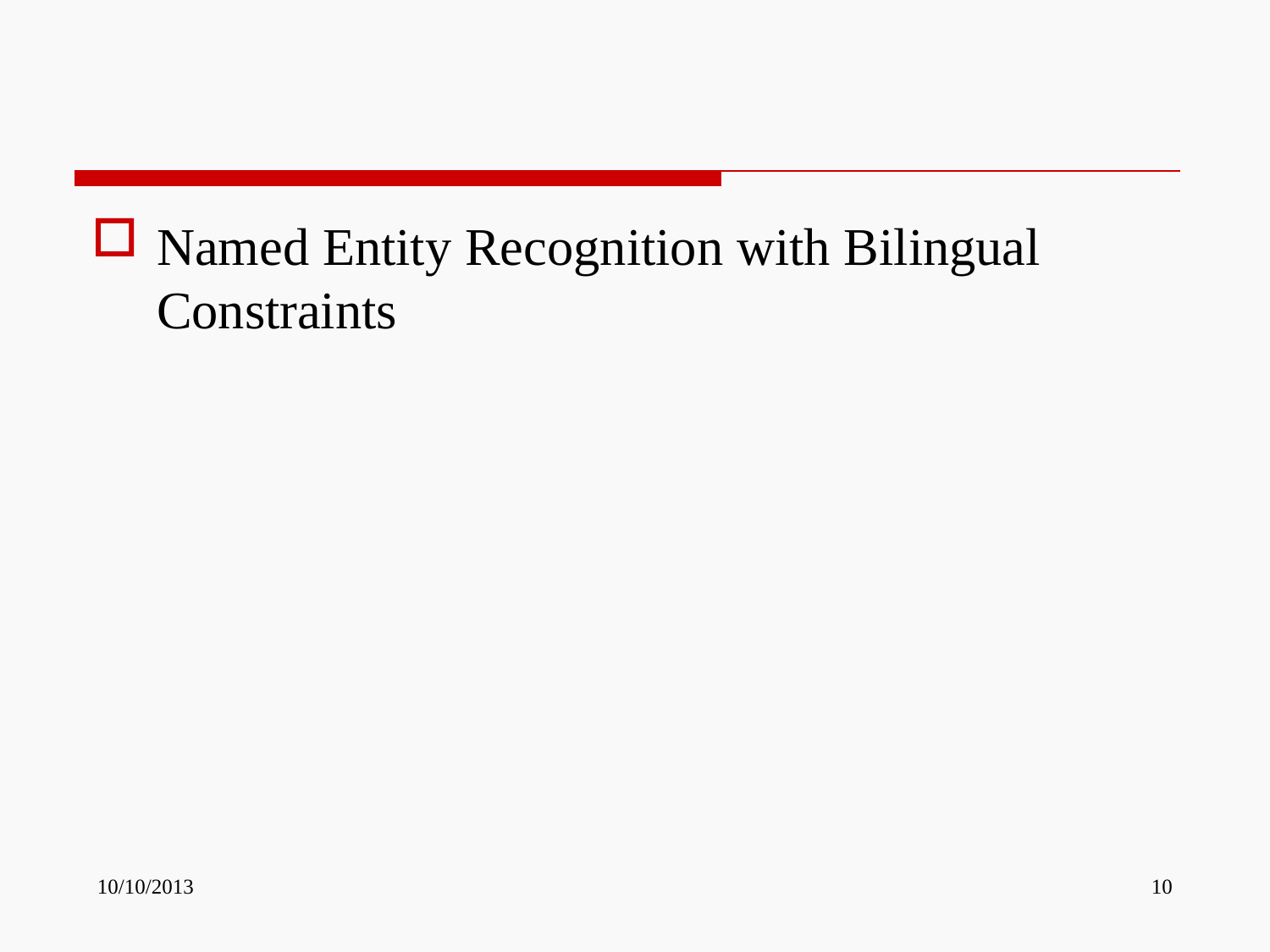

#
Named Entity Recognition with Bilingual Constraints
10/10/2013
10